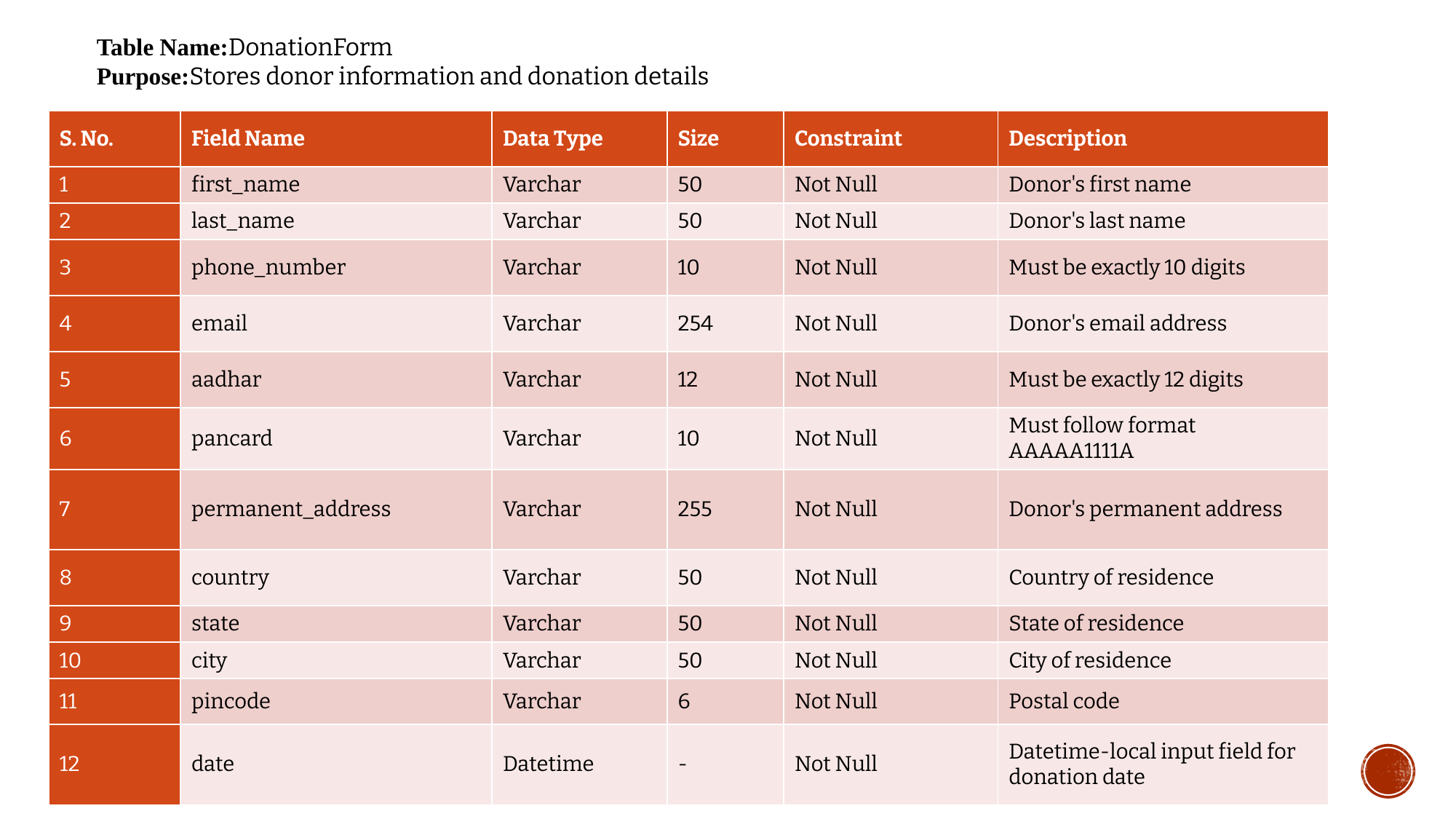

Table Name:DonationForm
Purpose:Stores donor information and donation details
| S. No. | Field Name | Data Type | Size | Constraint | Description |
| --- | --- | --- | --- | --- | --- |
| 1 | first\_name | Varchar | 50 | Not Null | Donor's first name |
| 2 | last\_name | Varchar | 50 | Not Null | Donor's last name |
| 3 | phone\_number | Varchar | 10 | Not Null | Must be exactly 10 digits |
| 4 | email | Varchar | 254 | Not Null | Donor's email address |
| 5 | aadhar | Varchar | 12 | Not Null | Must be exactly 12 digits |
| 6 | pancard | Varchar | 10 | Not Null | Must follow format AAAAA1111A |
| 7 | permanent\_address | Varchar | 255 | Not Null | Donor's permanent address |
| 8 | country | Varchar | 50 | Not Null | Country of residence |
| 9 | state | Varchar | 50 | Not Null | State of residence |
| 10 | city | Varchar | 50 | Not Null | City of residence |
| 11 | pincode | Varchar | 6 | Not Null | Postal code |
| 12 | date | Datetime | - | Not Null | Datetime-local input field for donation date |